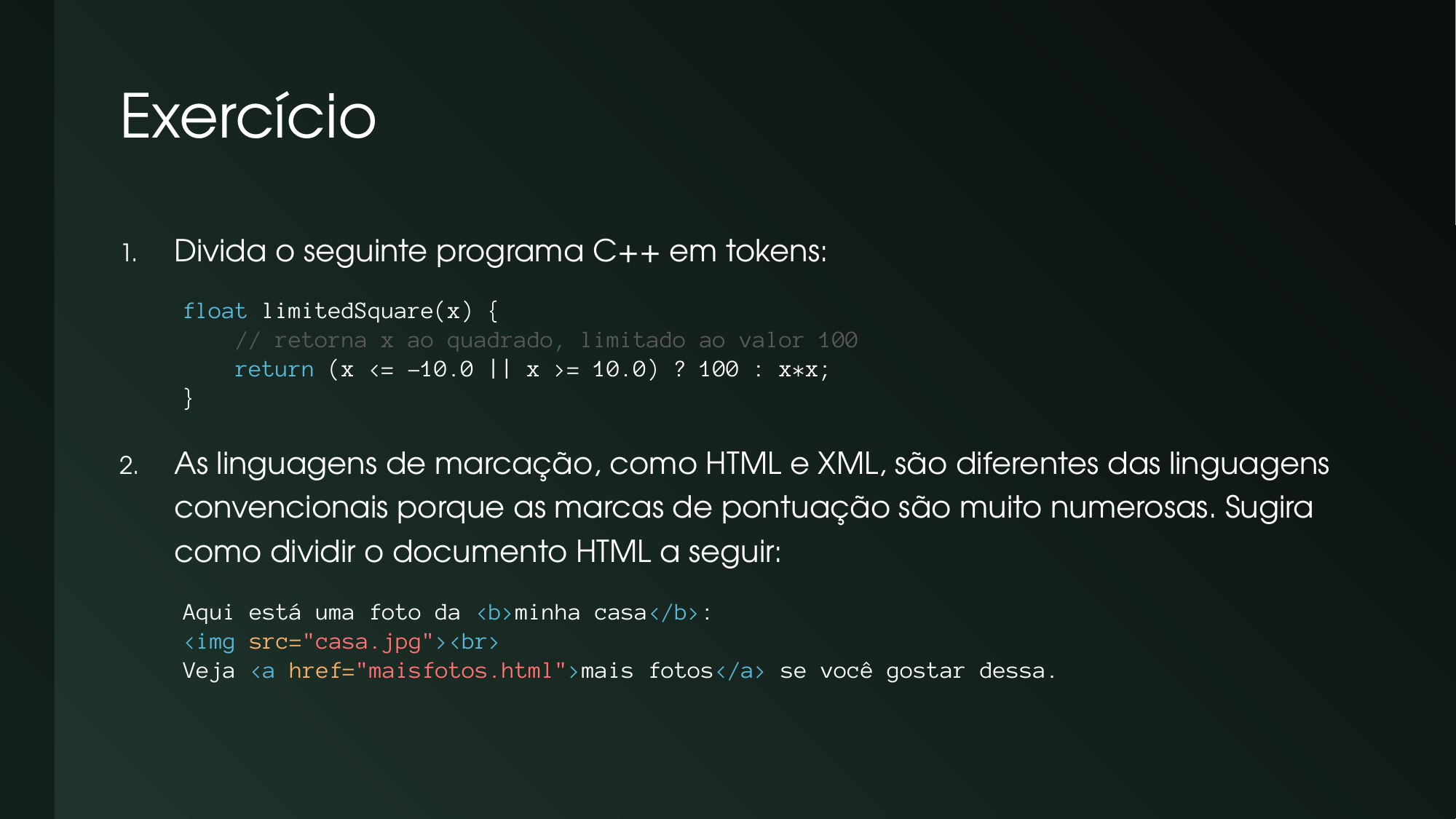

# Exercício
Divida o seguinte programa C++ em tokens:

As linguagens de marcação, como HTML e XML, são diferentes das linguagens convencionais porque as marcas de pontuação são muito numerosas. Sugira como dividir o documento HTML a seguir:
float limitedSquare(x) {
    // retorna x ao quadrado, limitado ao valor 100
    return (x <= -10.0 || x >= 10.0) ? 100 : x*x;
}
Aqui está uma foto da <b>minha casa</b>:
<img src="casa.jpg"><br>
Veja <a href="maisfotos.html">mais fotos</a> se você gostar dessa.